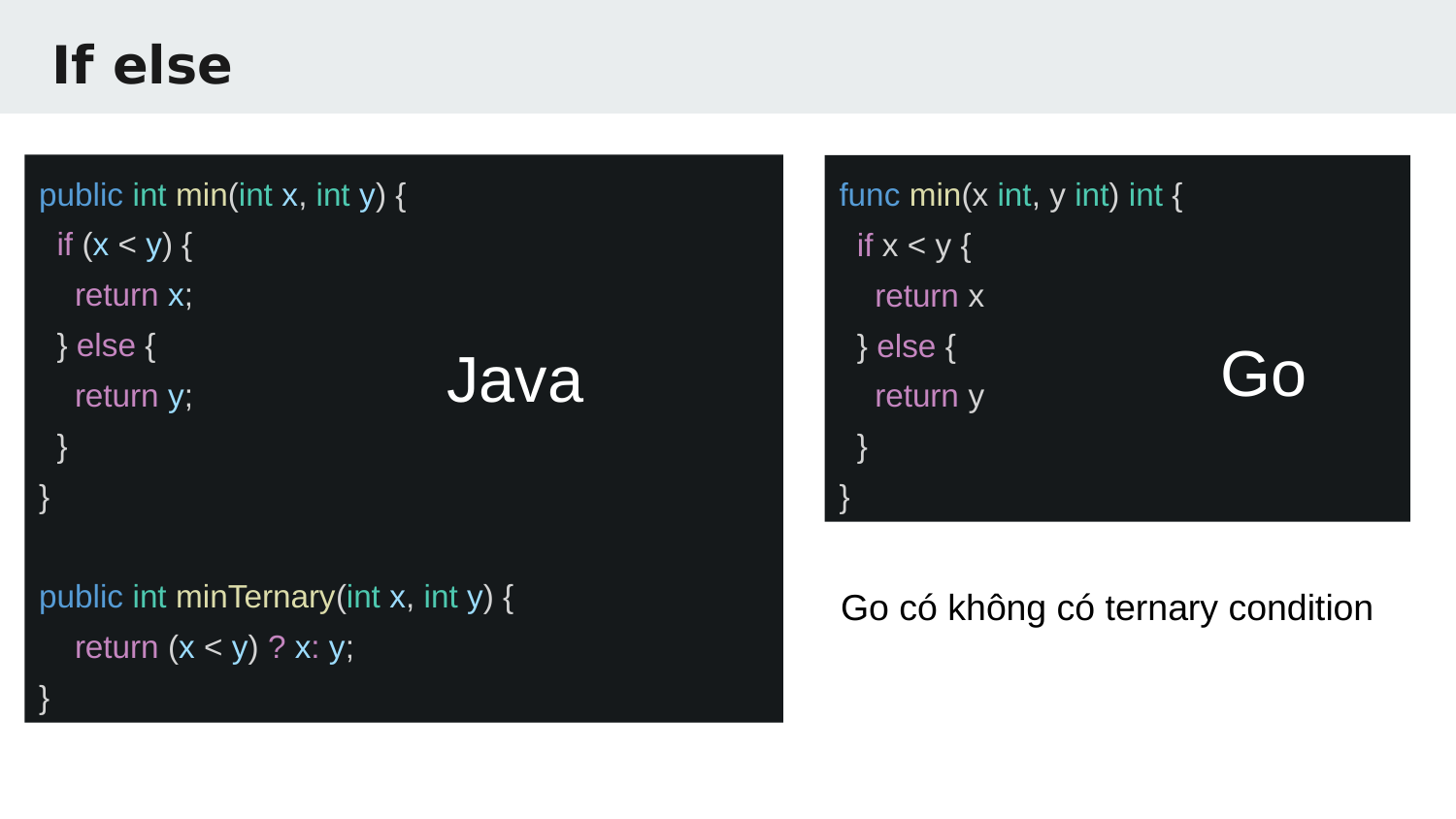

# If else
public int min(int x, int y) {
  if (x < y) {
    return x;
  } else {
    return y;
  }
}

public int minTernary(int x, int y) {
    return (x < y) ? x: y;
}
func min(x int, y int) int {
  if x < y {
    return x
  } else {
    return y
  }
}
Go
Java
Go có không có ternary condition